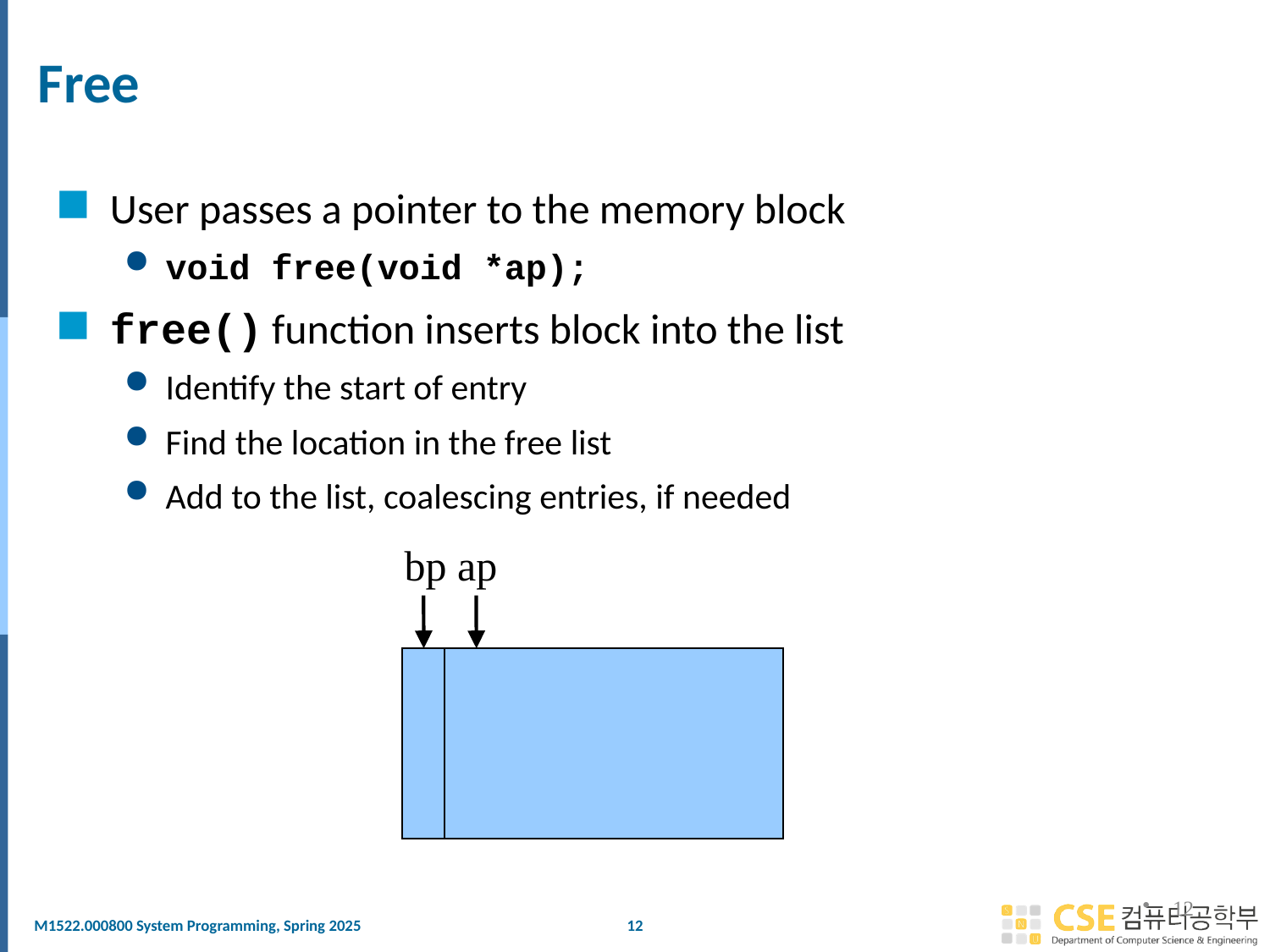

# Free
User passes a pointer to the memory block
void free(void *ap);
free() function inserts block into the list
Identify the start of entry
Find the location in the free list
Add to the list, coalescing entries, if needed

bp
ap

12